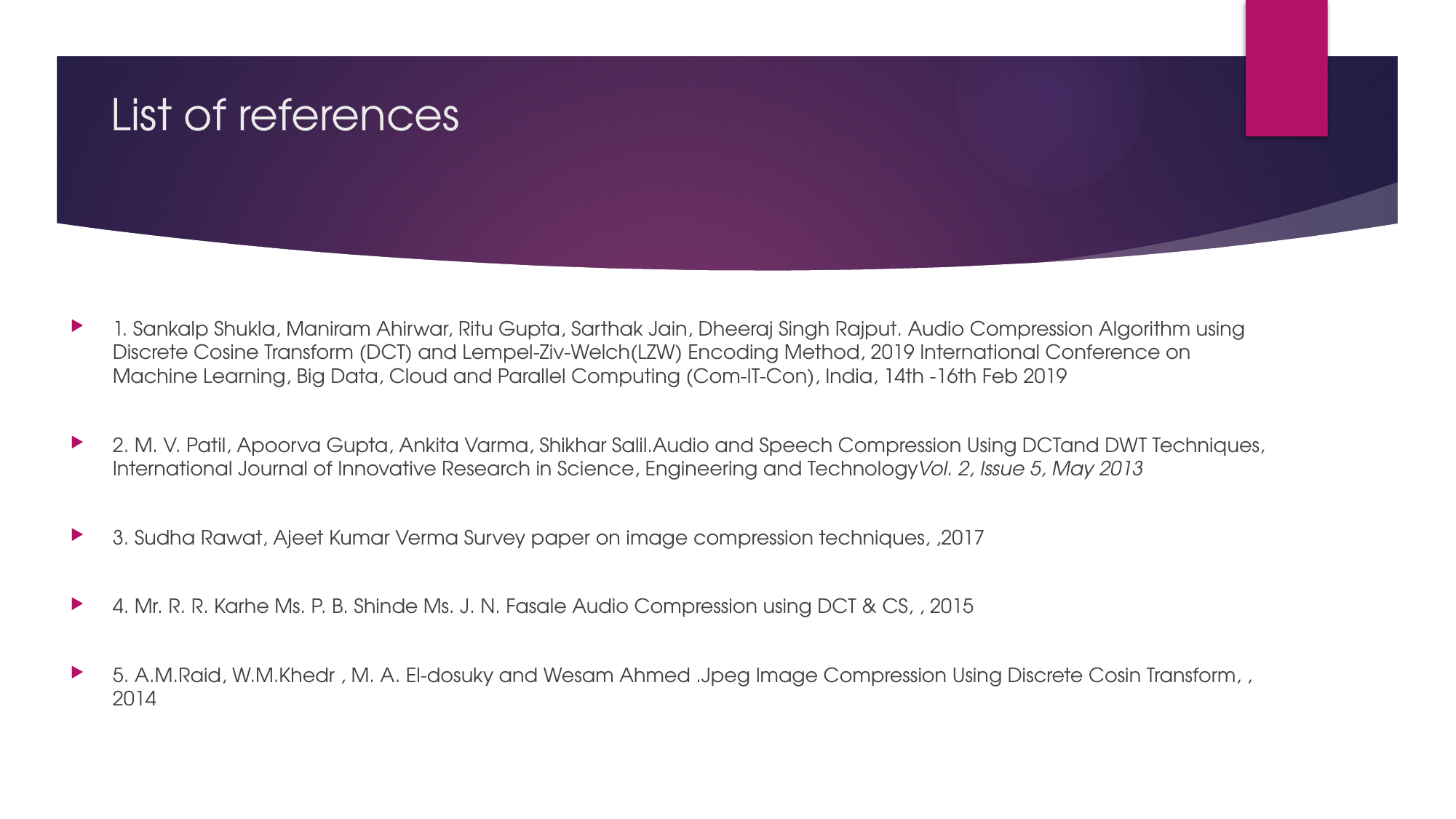

# List of references
1. Sankalp Shukla, Maniram Ahirwar, Ritu Gupta, Sarthak Jain, Dheeraj Singh Rajput. Audio Compression Algorithm using Discrete Cosine Transform (DCT) and Lempel-Ziv-Welch(LZW) Encoding Method, 2019 International Conference on Machine Learning, Big Data, Cloud and Parallel Computing (Com-IT-Con), India, 14th -16th Feb 2019

2. M. V. Patil, Apoorva Gupta, Ankita Varma, Shikhar Salil.Audio and Speech Compression Using DCTand DWT Techniques, International Journal of Innovative Research in Science, Engineering and TechnologyVol. 2, Issue 5, May 2013

3. Sudha Rawat, Ajeet Kumar Verma Survey paper on image compression techniques, ,2017

4. Mr. R. R. Karhe Ms. P. B. Shinde Ms. J. N. Fasale Audio Compression using DCT & CS, , 2015

5. A.M.Raid, W.M.Khedr , M. A. El-dosuky and Wesam Ahmed .Jpeg Image Compression Using Discrete Cosin Transform, , 2014